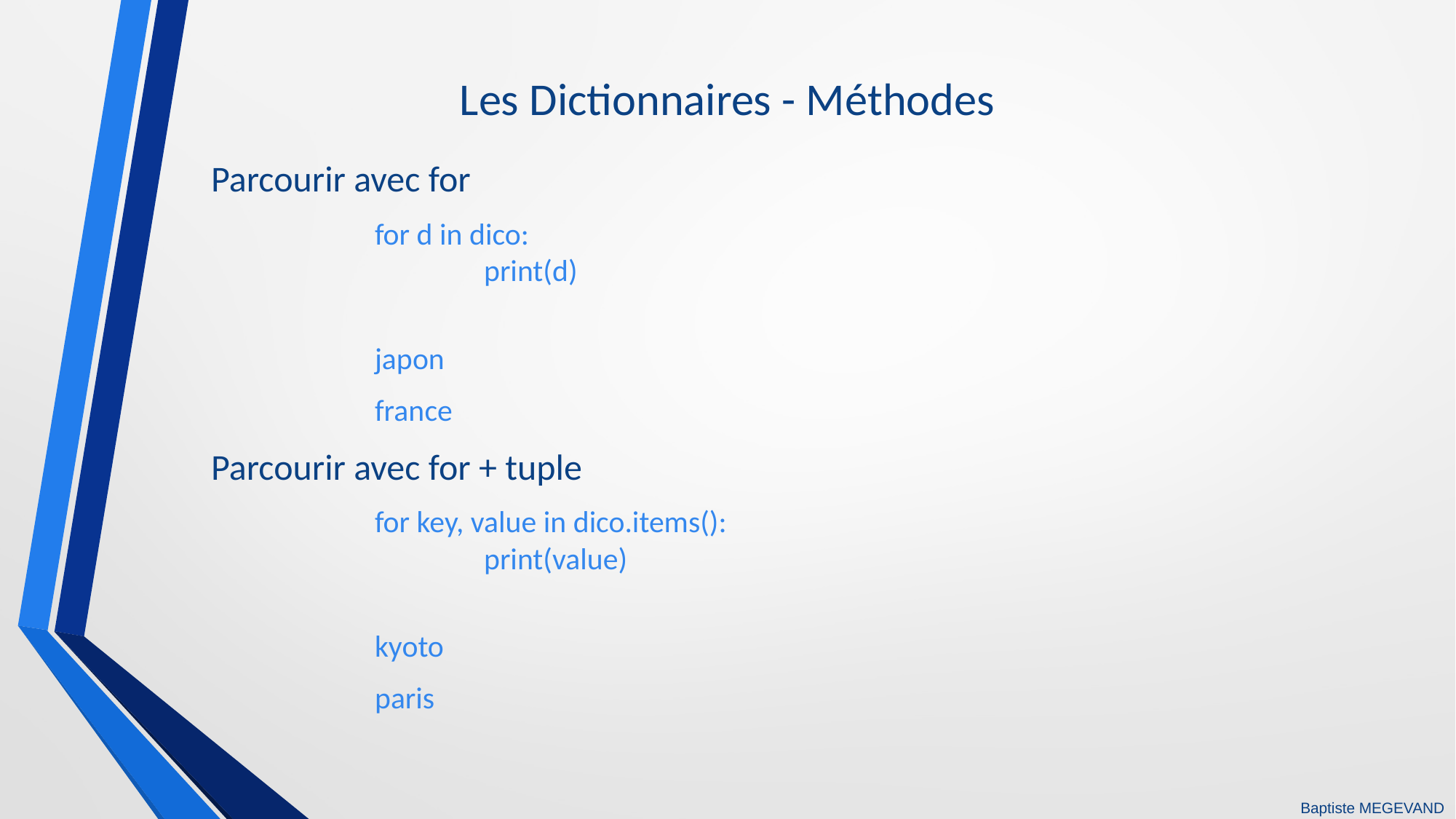

# Les Dictionnaires - Méthodes
Parcourir avec for
	for d in dico:
		print(d)
	japon
	france
Parcourir avec for + tuple
	for key, value in dico.items():
		print(value)
	kyoto
	paris